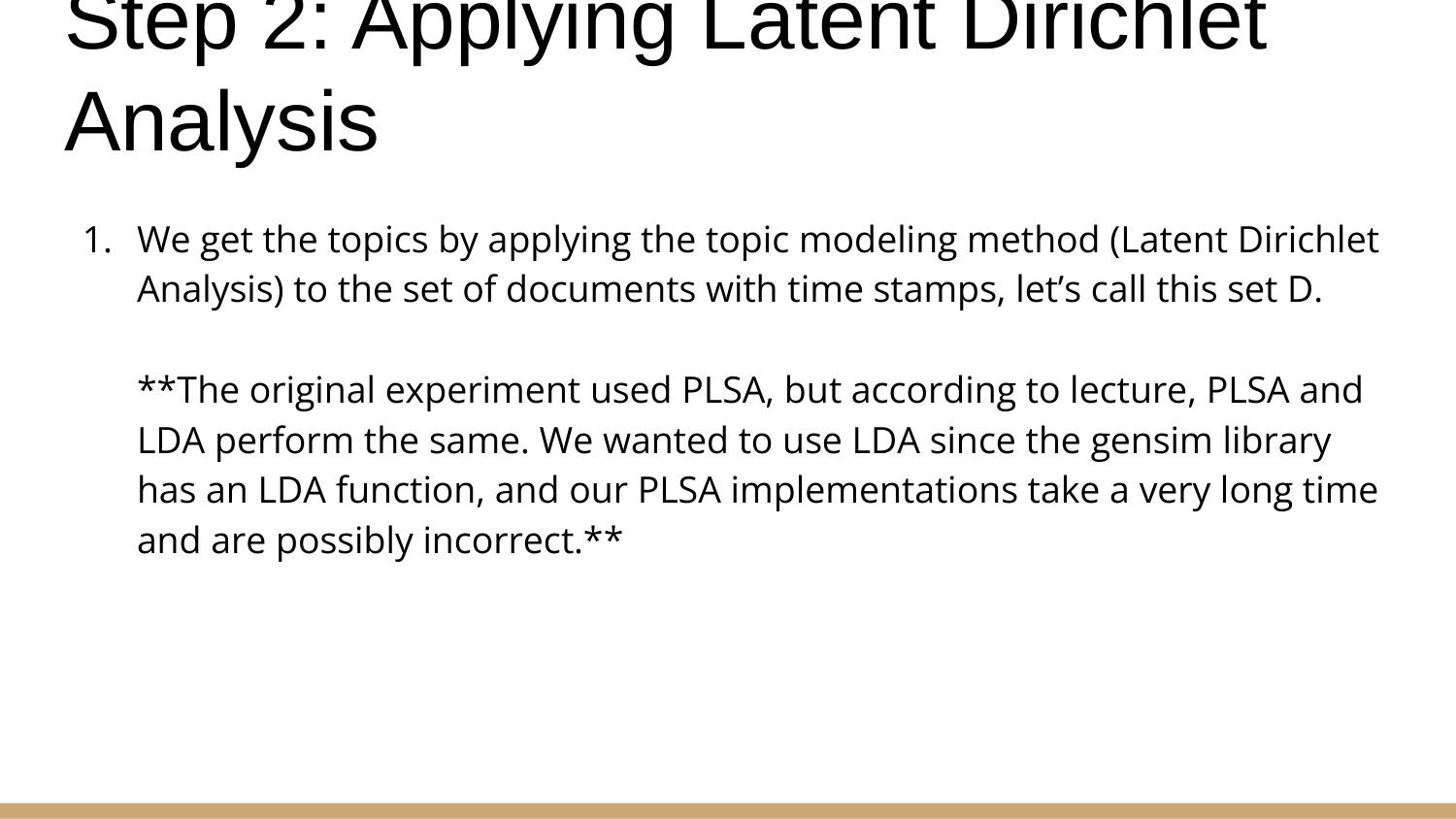

# Step 2: Applying Latent Dirichlet Analysis
We get the topics by applying the topic modeling method (Latent Dirichlet Analysis) to the set of documents with time stamps, let’s call this set D.

**The original experiment used PLSA, but according to lecture, PLSA and LDA perform the same. We wanted to use LDA since the gensim library has an LDA function, and our PLSA implementations take a very long time and are possibly incorrect.**